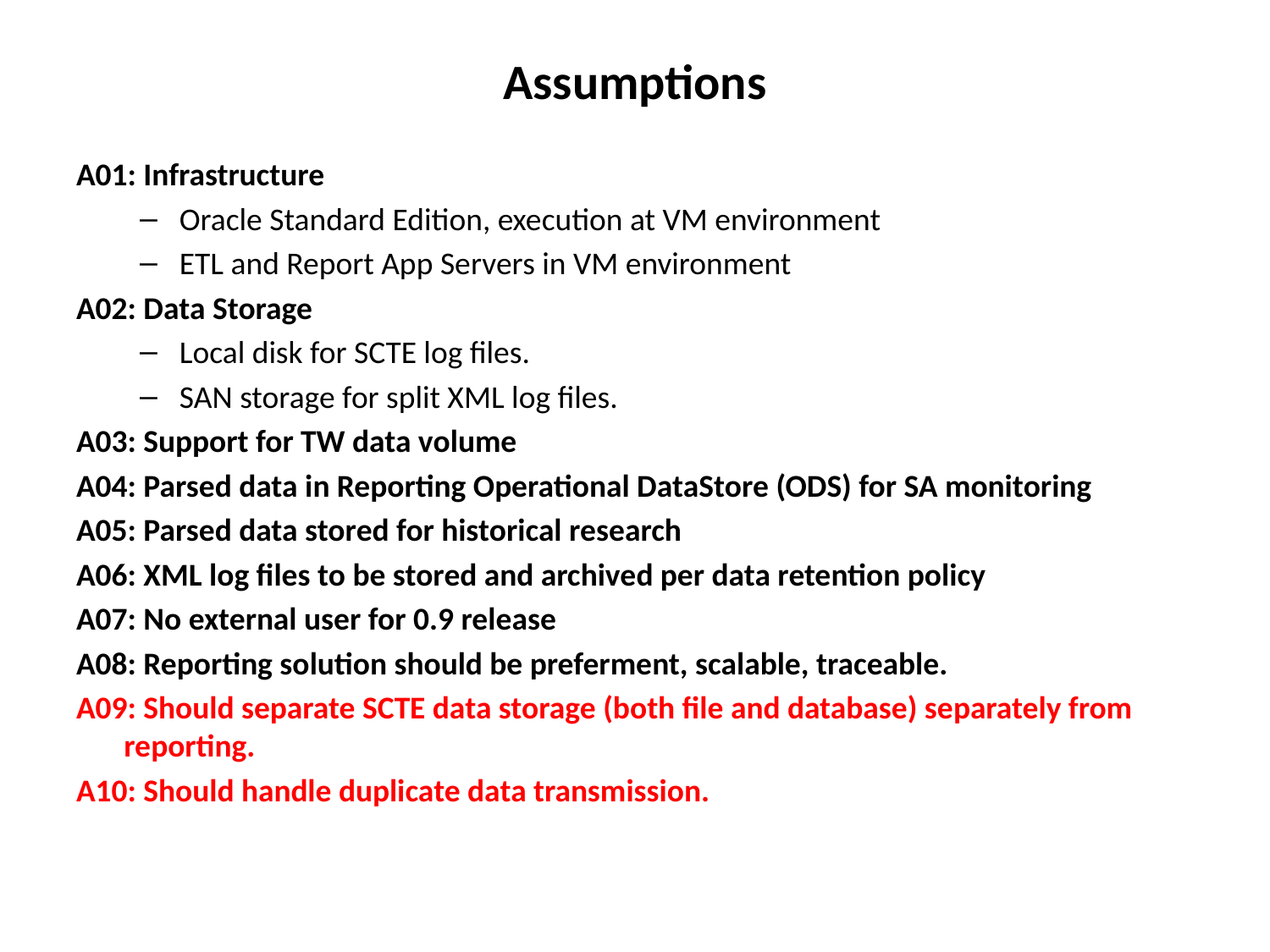

# Assumptions
A01: Infrastructure
Oracle Standard Edition, execution at VM environment
ETL and Report App Servers in VM environment
A02: Data Storage
Local disk for SCTE log files.
SAN storage for split XML log files.
A03: Support for TW data volume
A04: Parsed data in Reporting Operational DataStore (ODS) for SA monitoring
A05: Parsed data stored for historical research
A06: XML log files to be stored and archived per data retention policy
A07: No external user for 0.9 release
A08: Reporting solution should be preferment, scalable, traceable.
A09: Should separate SCTE data storage (both file and database) separately from reporting.
A10: Should handle duplicate data transmission.